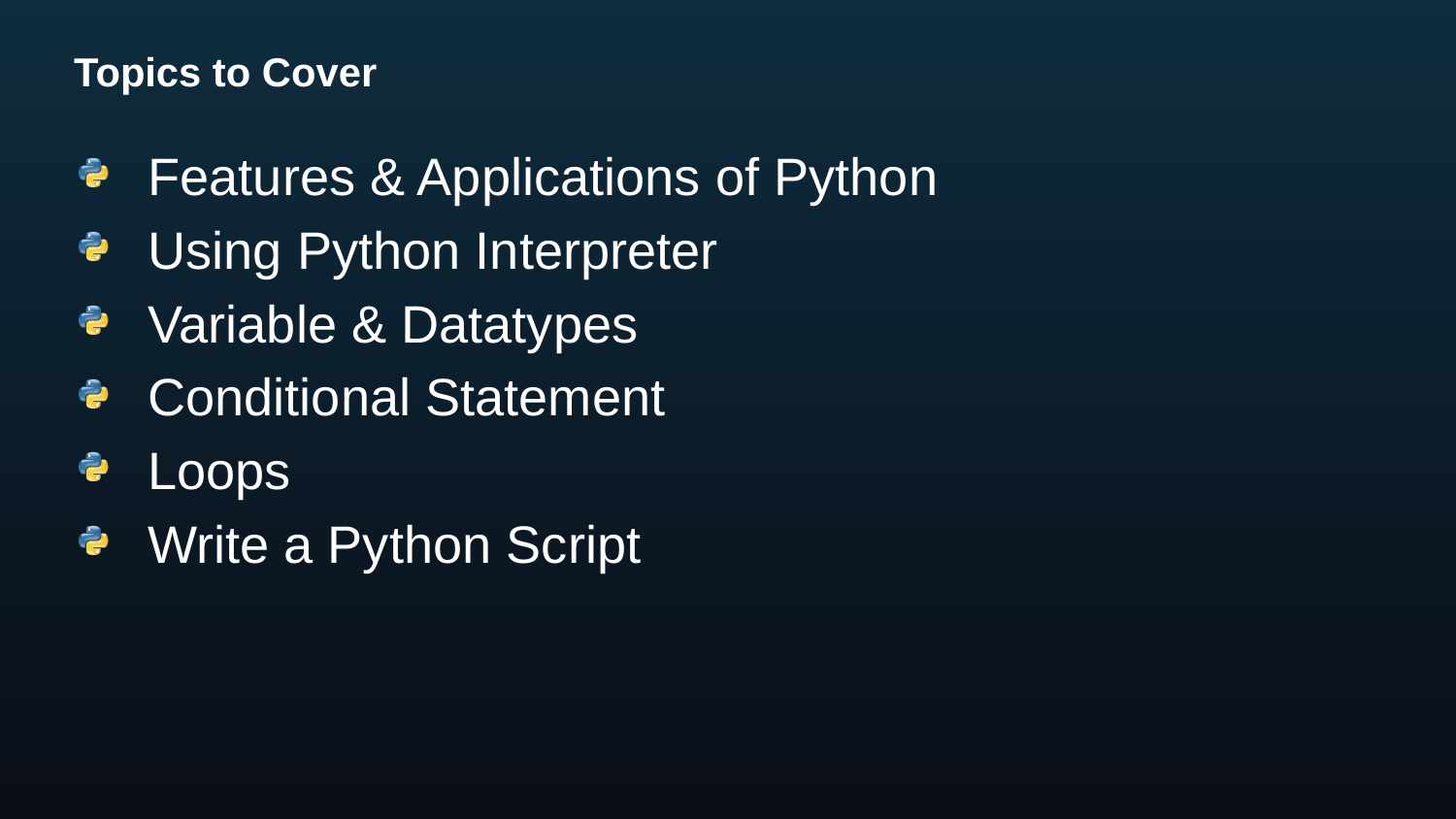

# Topics to Cover
Features & Applications of Python
Using Python Interpreter
Variable & Datatypes
Conditional Statement
Loops
Write a Python Script